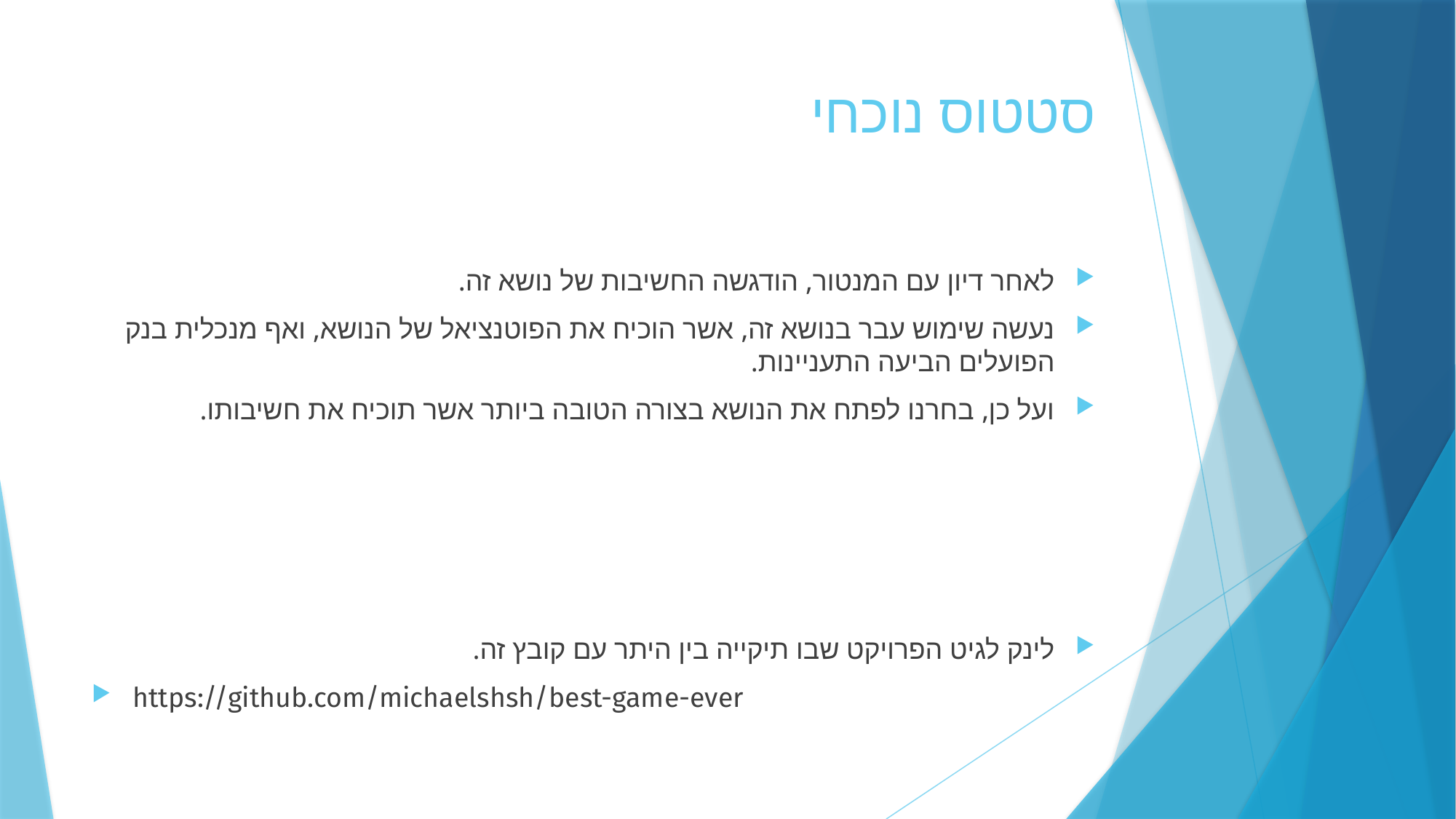

# סטטוס נוכחי
לאחר דיון עם המנטור, הודגשה החשיבות של נושא זה.
נעשה שימוש עבר בנושא זה, אשר הוכיח את הפוטנציאל של הנושא, ואף מנכלית בנק הפועלים הביעה התעניינות.
ועל כן, בחרנו לפתח את הנושא בצורה הטובה ביותר אשר תוכיח את חשיבותו.

לינק לגיט הפרויקט שבו תיקייה בין היתר עם קובץ זה.
https://github.com/michaelshsh/best-game-ever